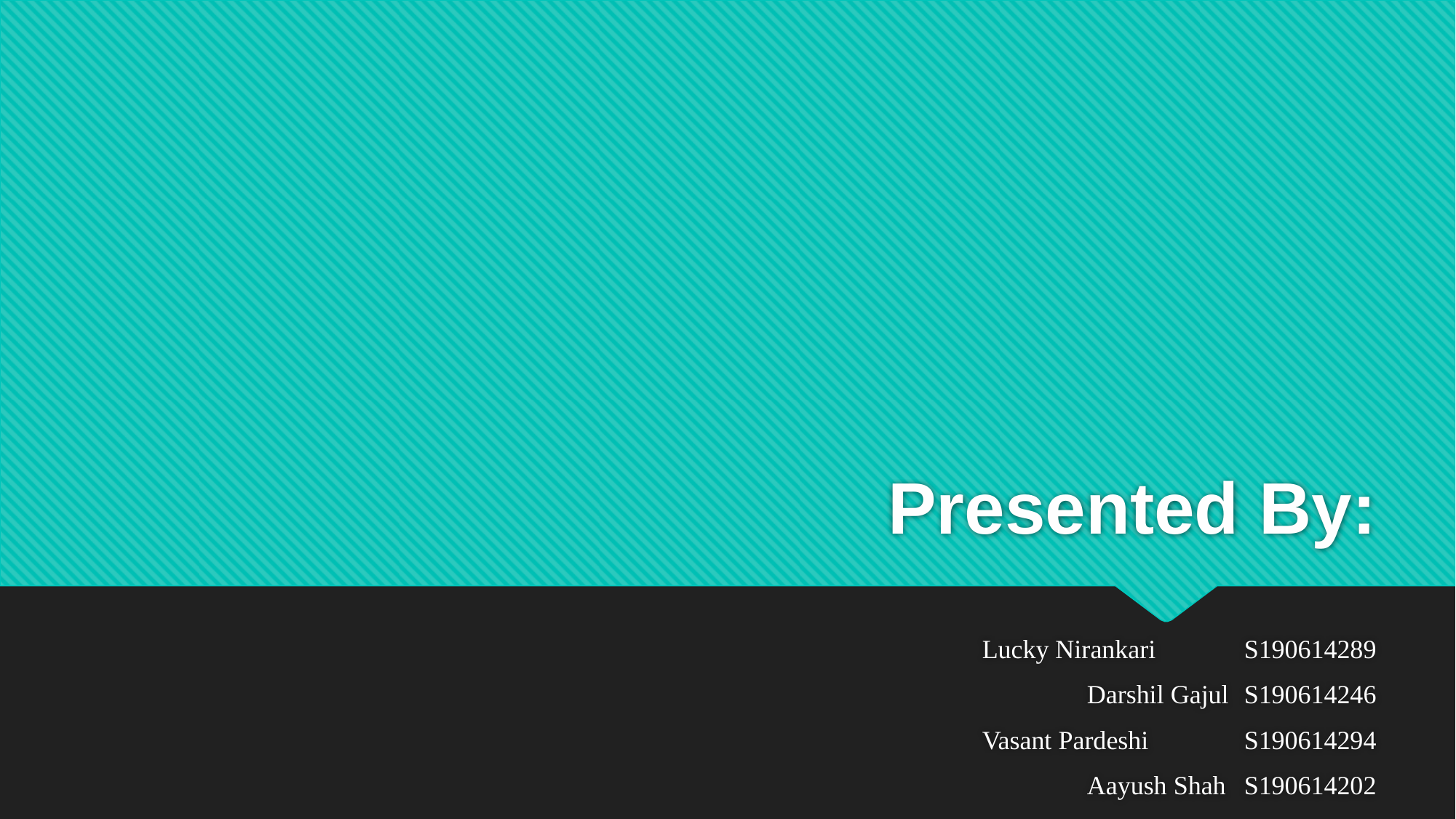

# Presented By:
Lucky Nirankari	S190614289
Darshil Gajul		S190614246
Vasant Pardeshi	S190614294
Aayush Shah		S190614202